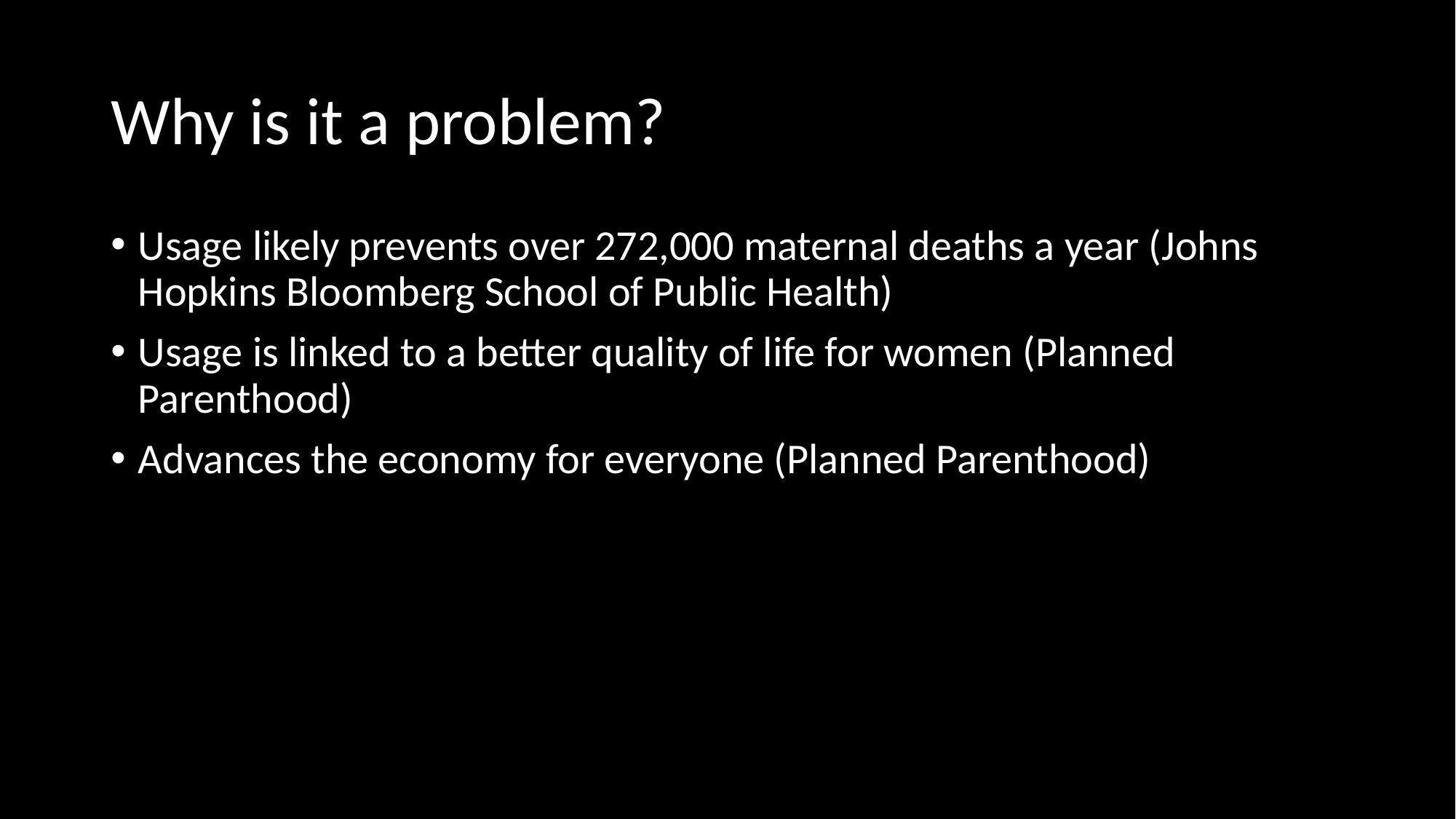

The problem
Access to information about free or discounted contraceptives
# Why is it a problem?
Usage likely prevents over 272,000 maternal deaths a year (Johns Hopkins Bloomberg School of Public Health)
Usage is linked to a better quality of life for women (Planned Parenthood)
Advances the economy for everyone (Planned Parenthood)